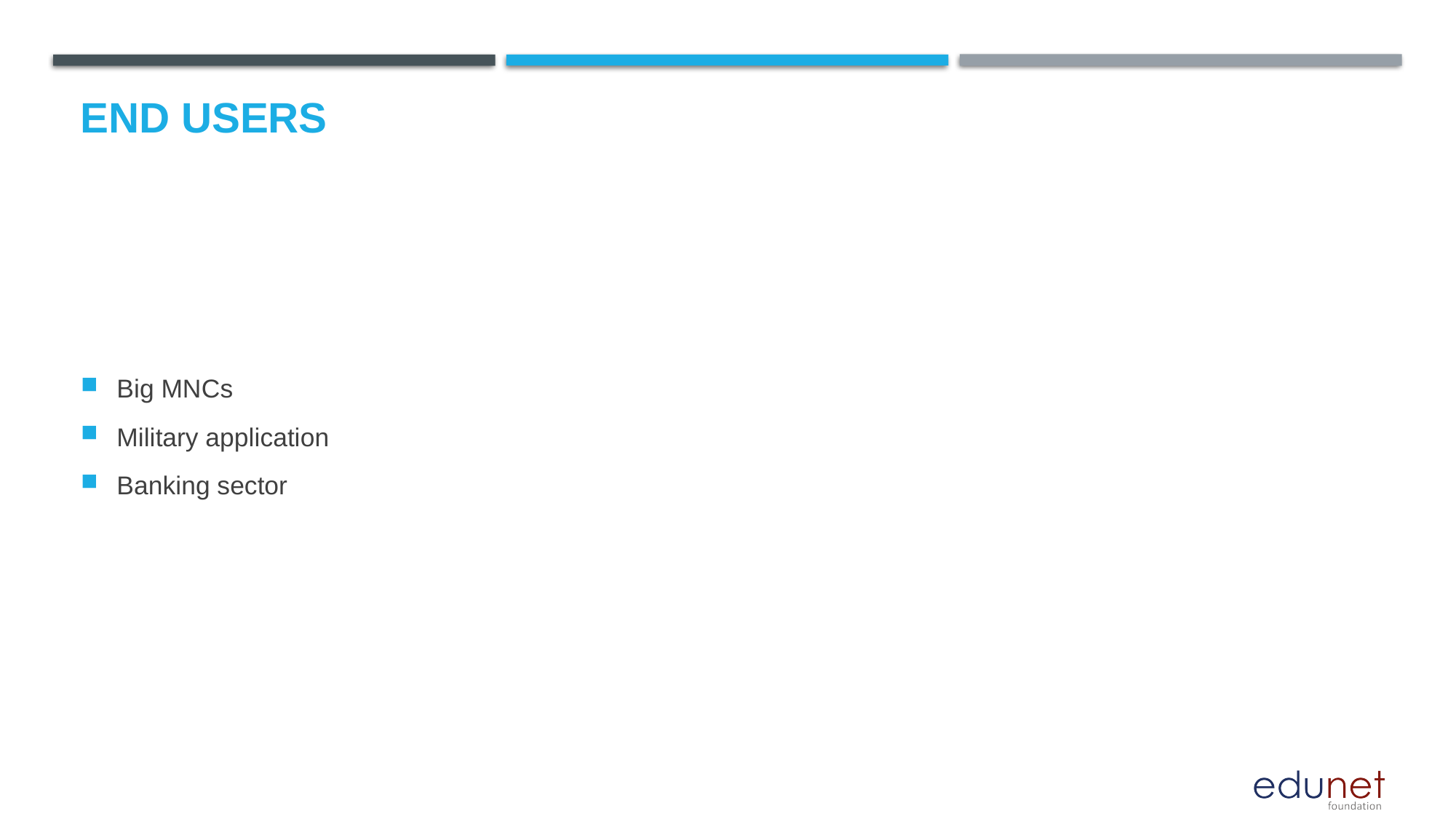

# End users
Big MNCs
Military application
Banking sector